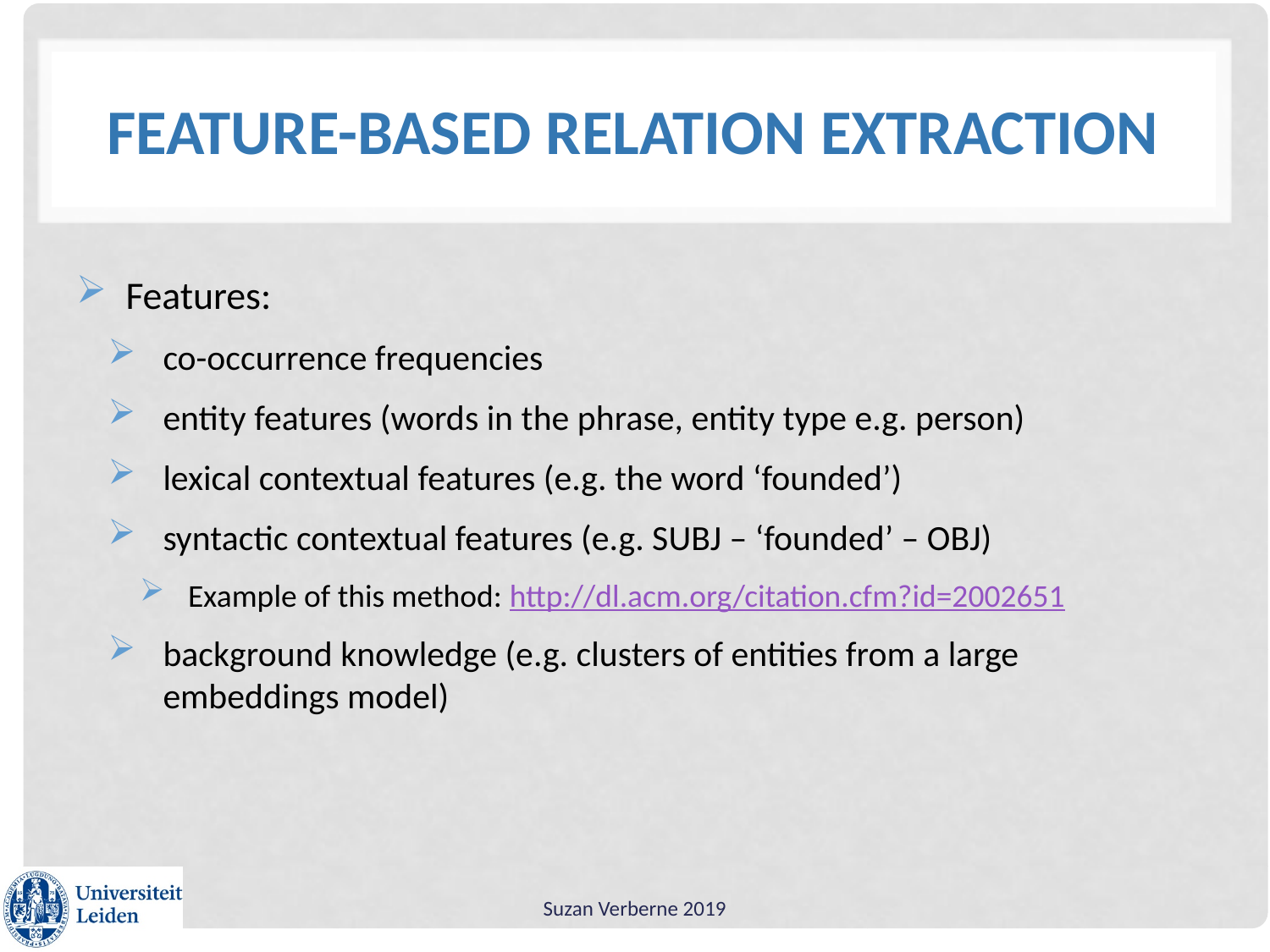

# Feature-based relation extraction
Features:
co-occurrence frequencies
entity features (words in the phrase, entity type e.g. person)
lexical contextual features (e.g. the word ‘founded’)
syntactic contextual features (e.g. SUBJ – ‘founded’ – OBJ)
Example of this method: http://dl.acm.org/citation.cfm?id=2002651
background knowledge (e.g. clusters of entities from a large embeddings model)

Suzan Verberne 2019